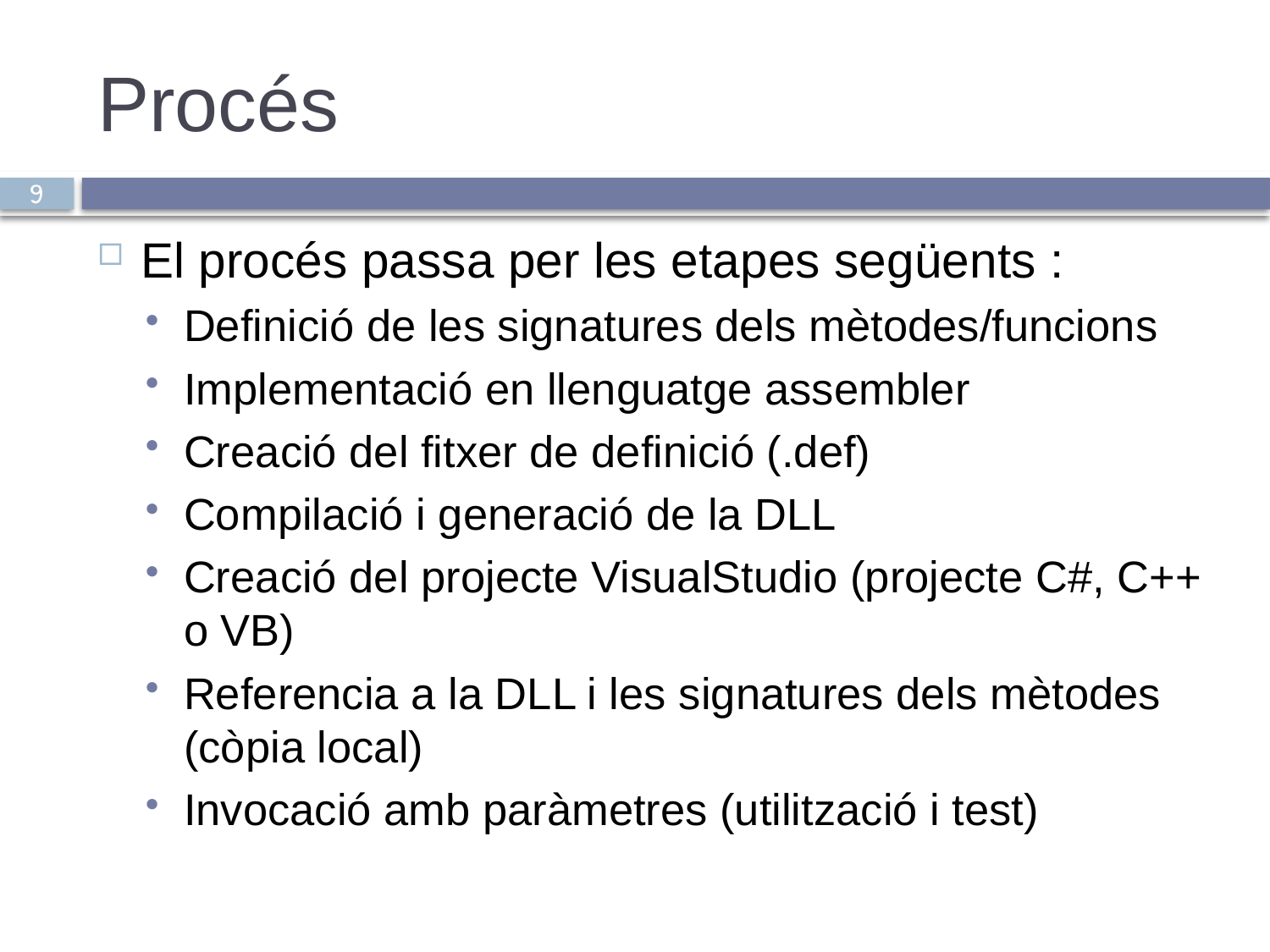

# Procés
9
El procés passa per les etapes següents :
Definició de les signatures dels mètodes/funcions
Implementació en llenguatge assembler
Creació del fitxer de definició (.def)
Compilació i generació de la DLL
Creació del projecte VisualStudio (projecte C#, C++ o VB)
Referencia a la DLL i les signatures dels mètodes (còpia local)
Invocació amb paràmetres (utilització i test)